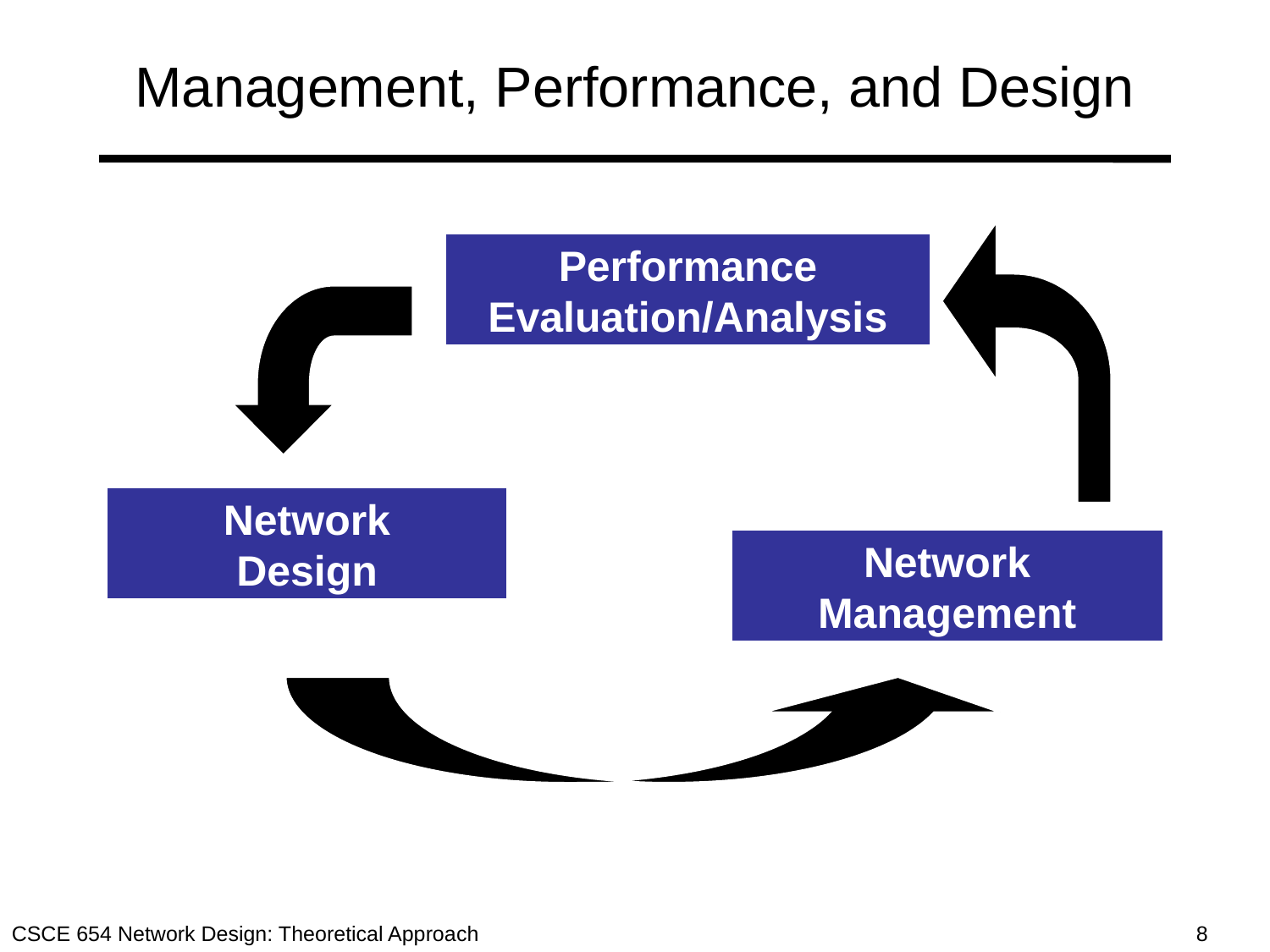

# Management, Performance, and Design

Performance
Evaluation/Analysis

Network
Design
Network
Management